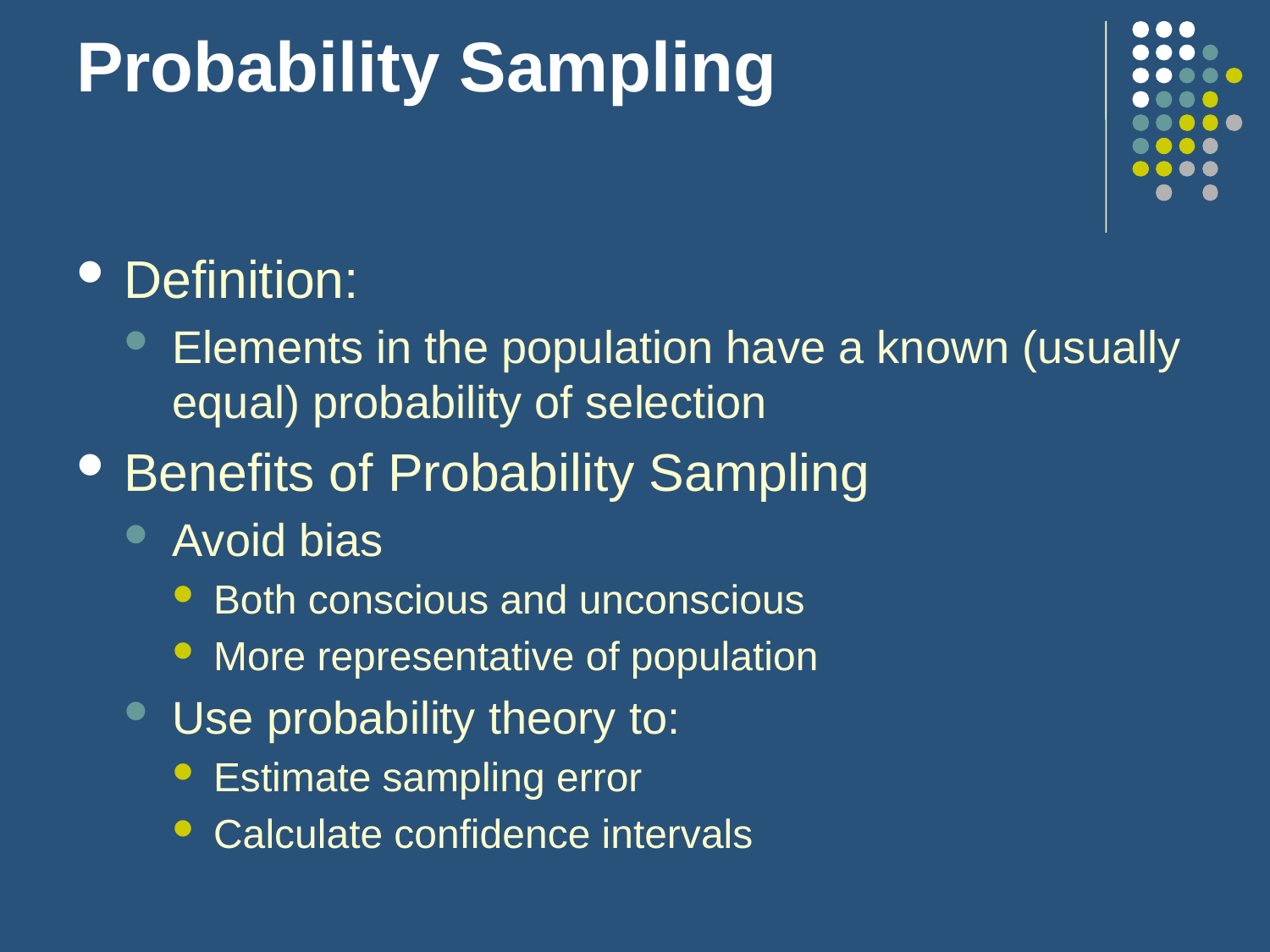

# Probability Sampling
Definition:
Elements in the population have a known (usually equal) probability of selection
Benefits of Probability Sampling
Avoid bias
Both conscious and unconscious
More representative of population
Use probability theory to:
Estimate sampling error
Calculate confidence intervals